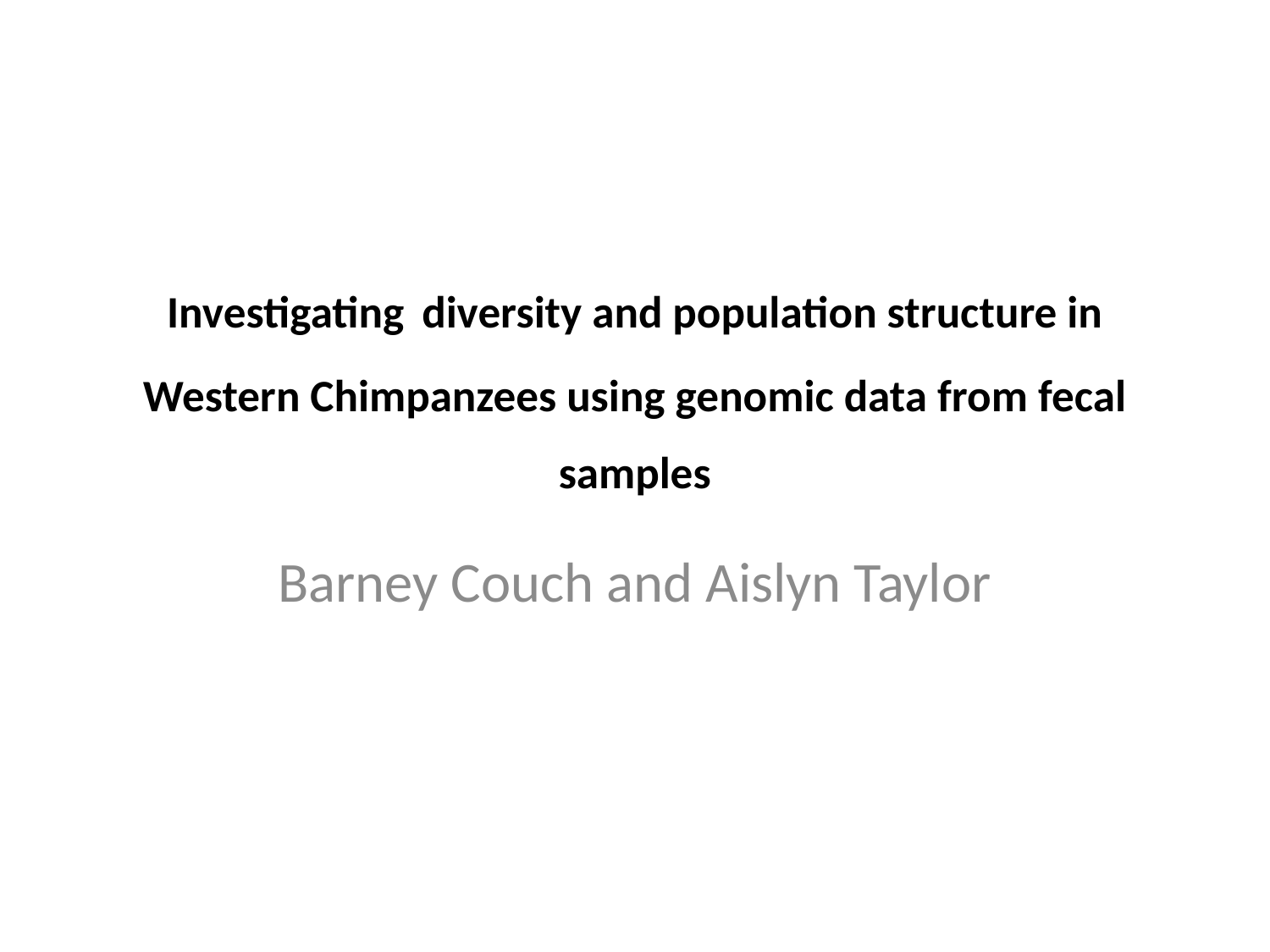

# Investigating diversity and population structure in Western Chimpanzees using genomic data from fecal samples
Barney Couch and Aislyn Taylor